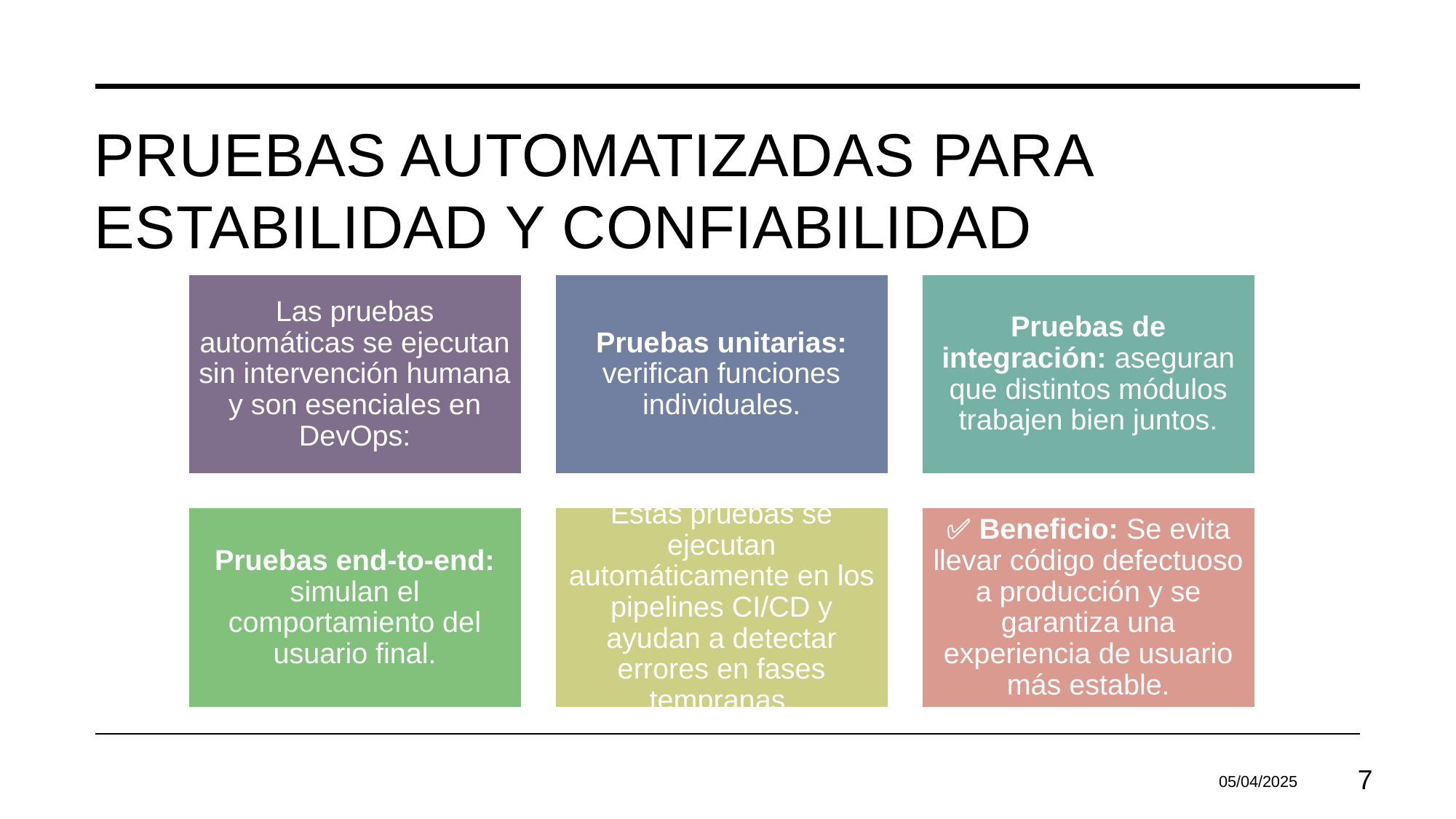

# Pruebas automatizadas para estabilidad y confiabilidad
Las pruebas automáticas se ejecutan sin intervención humana y son esenciales en DevOps:
Pruebas unitarias: verifican funciones individuales.
Pruebas de integración: aseguran que distintos módulos trabajen bien juntos.
Pruebas end-to-end: simulan el comportamiento del usuario final.
Estas pruebas se ejecutan automáticamente en los pipelines CI/CD y ayudan a detectar errores en fases tempranas.
✅ Beneficio: Se evita llevar código defectuoso a producción y se garantiza una experiencia de usuario más estable.

05/04/2025
7